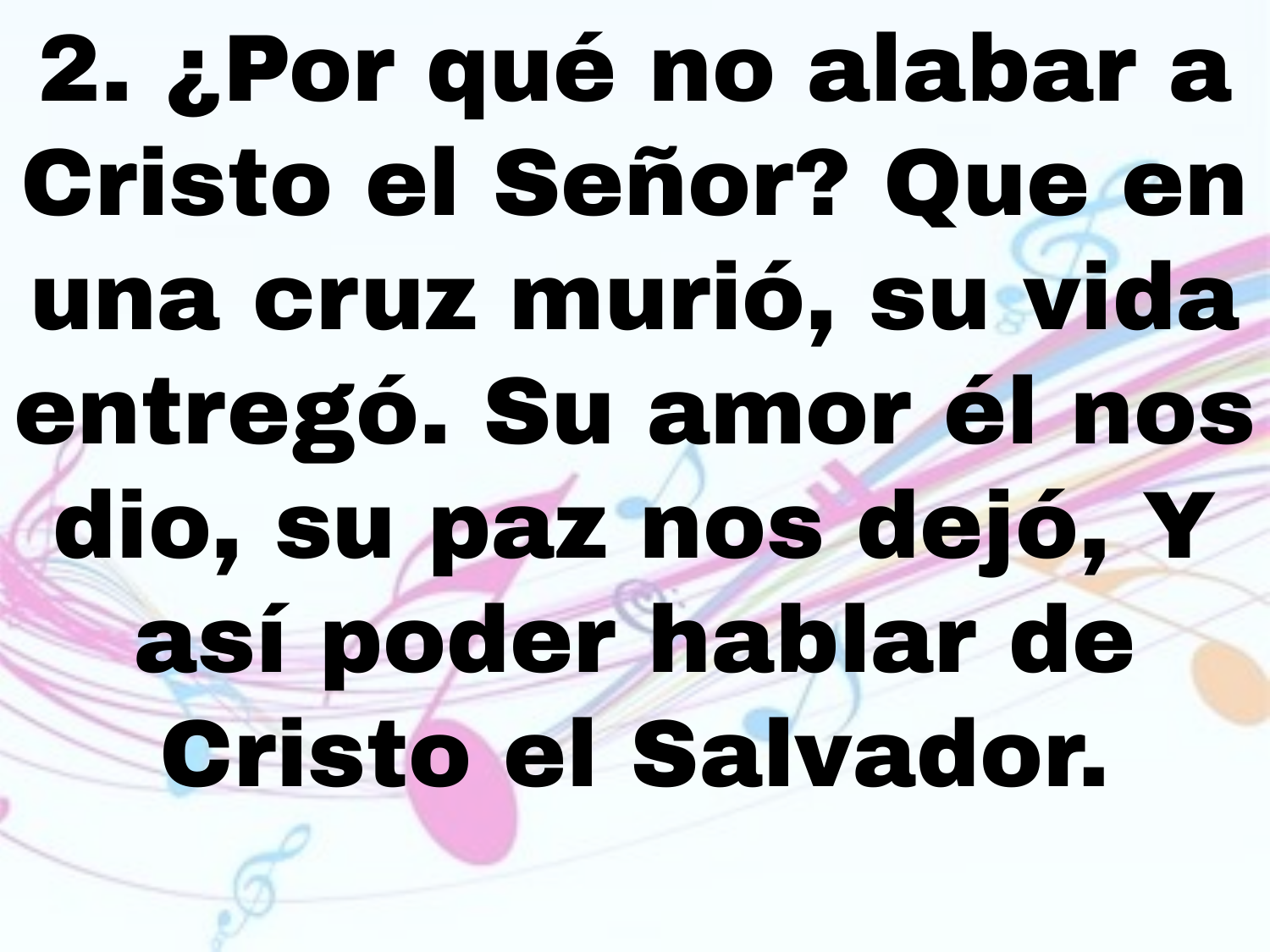

2. ¿Por qué no alabar a Cristo el Señor? Que en una cruz murió, su vida entregó. Su amor él nos dio, su paz nos dejó, Y así poder hablar de Cristo el Salvador.